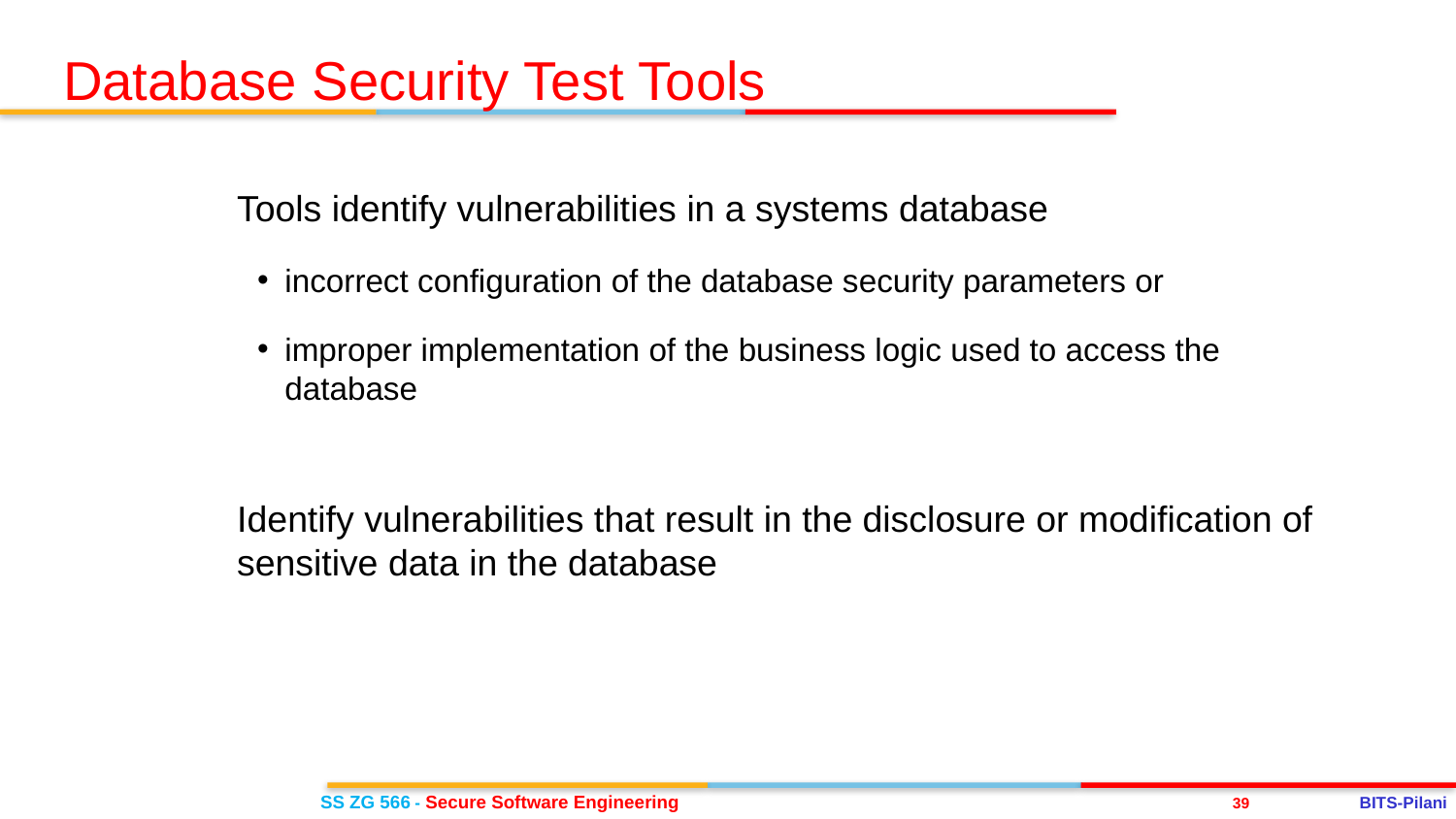

Database Security Test Tools
Tools identify vulnerabilities in a systems database
incorrect configuration of the database security parameters or
improper implementation of the business logic used to access the database

Identify vulnerabilities that result in the disclosure or modification of sensitive data in the database